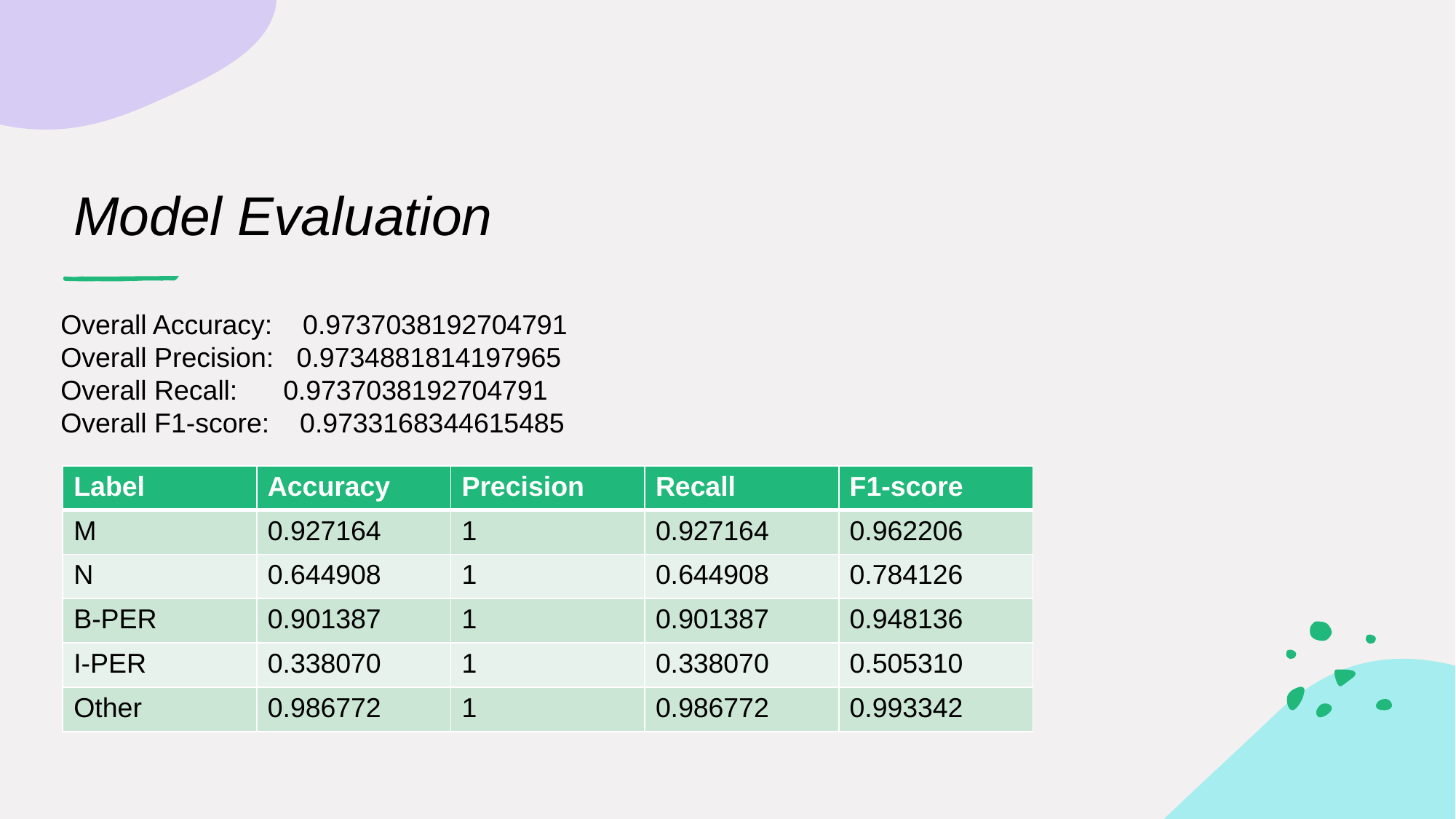

# Model Evaluation
Overall Accuracy:    0.9737038192704791
Overall Precision:   0.9734881814197965
Overall Recall:      0.9737038192704791
Overall F1-score:    0.9733168344615485
| Label | Accuracy | Precision | Recall | F1-score |
| --- | --- | --- | --- | --- |
| M | 0.927164 | 1 | 0.927164 | 0.962206 |
| N | 0.644908 | 1 | 0.644908 | 0.784126 |
| B-PER | 0.901387 | 1 | 0.901387 | 0.948136 |
| I-PER | 0.338070 | 1 | 0.338070 | 0.505310 |
| Other | 0.986772 | 1 | 0.986772 | 0.993342 |